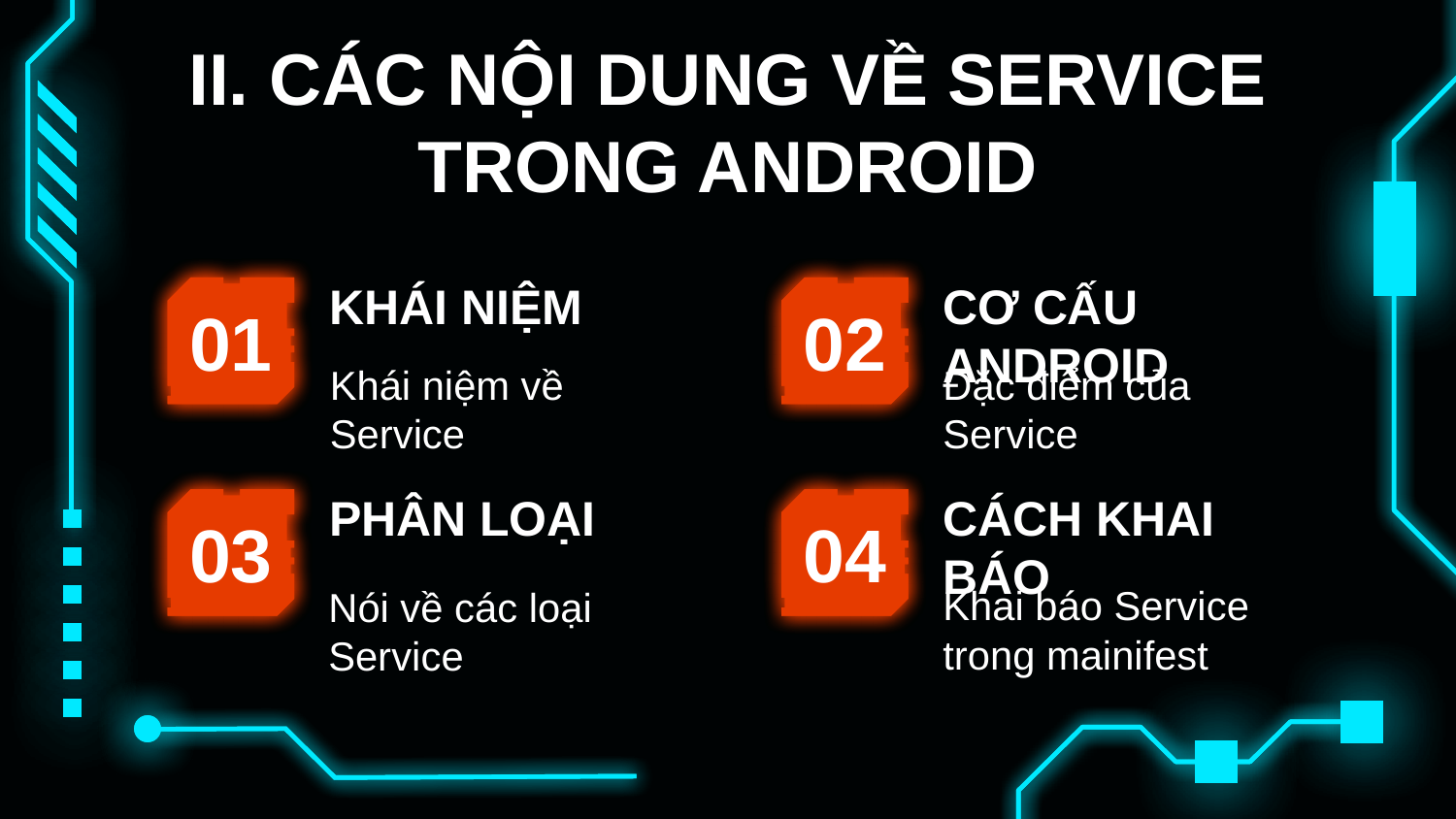

# II. CÁC NỘI DUNG VỀ SERVICE TRONG ANDROID
CƠ CẤU ANDROID
KHÁI NIỆM

01
02
Khái niệm về Service
Đặc điểm của Service
PHÂN LOẠI
CÁCH KHAI BÁO

03
04
Khai báo Service trong mainifest
Nói về các loại Service